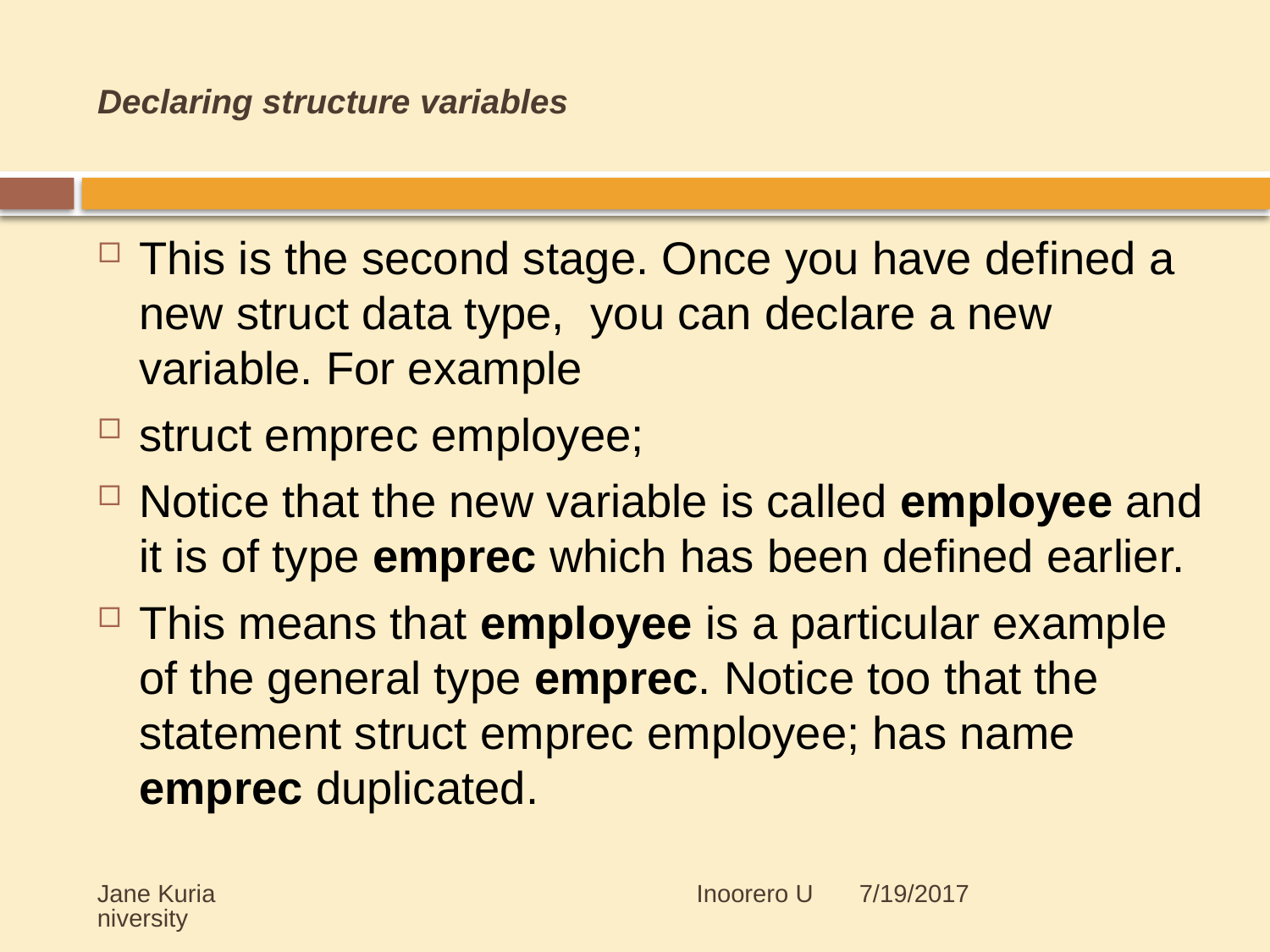

# Declaring structure variables
6
This is the second stage. Once you have defined a new struct data type,  you can declare a new variable. For example
struct emprec employee;
Notice that the new variable is called employee and it is of type emprec which has been defined earlier.
This means that employee is a particular example of the general type emprec. Notice too that the statement struct emprec employee; has name emprec duplicated.

Jane Kuria                                                                     Inoorero University
7/19/2017